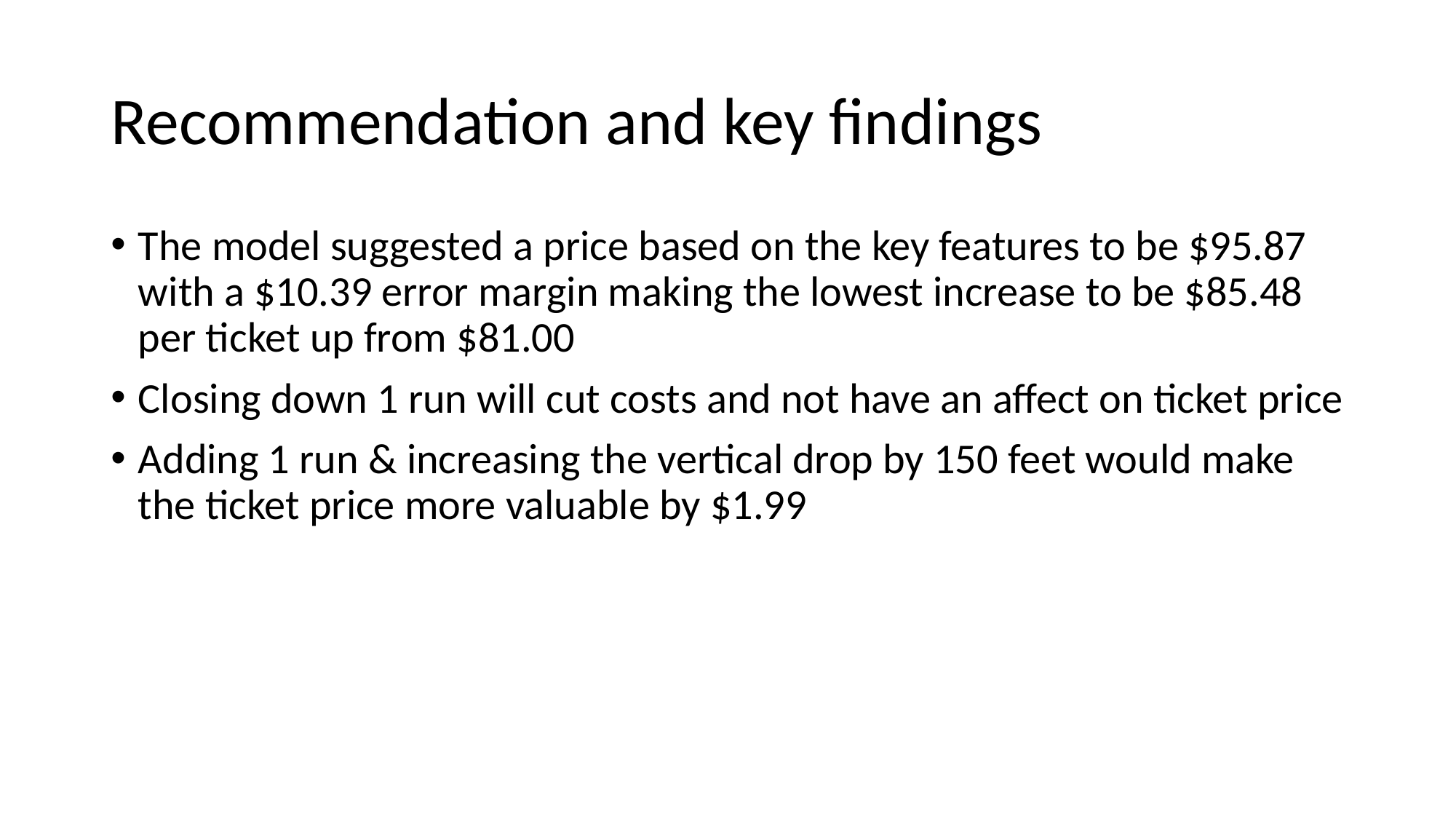

# Recommendation and key findings
The model suggested a price based on the key features to be $95.87 with a $10.39 error margin making the lowest increase to be $85.48 per ticket up from $81.00
Closing down 1 run will cut costs and not have an affect on ticket price
Adding 1 run & increasing the vertical drop by 150 feet would make the ticket price more valuable by $1.99